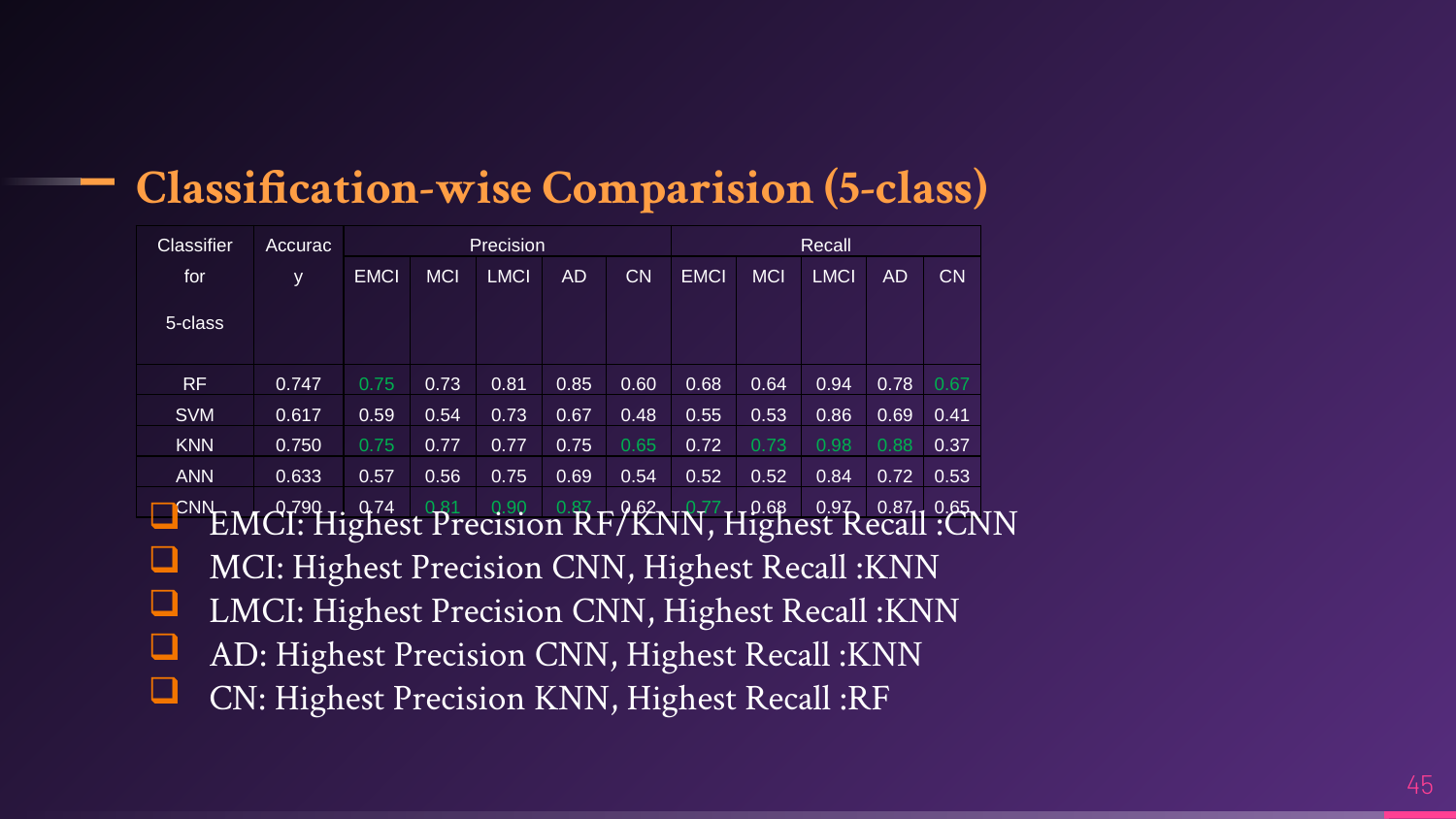

# Classification-wise Comparision (5-class)
| Classifier for 5-class | Accuracy | Precision |  |  |  |  | Recall |  |  |  |  |
| --- | --- | --- | --- | --- | --- | --- | --- | --- | --- | --- | --- |
|  |  | EMCI | MCI | LMCI | AD | CN | EMCI | MCI | LMCI | AD | CN |
| RF | 0.747 | 0.75 | 0.73 | 0.81 | 0.85 | 0.60 | 0.68 | 0.64 | 0.94 | 0.78 | 0.67 |
| SVM | 0.617 | 0.59 | 0.54 | 0.73 | 0.67 | 0.48 | 0.55 | 0.53 | 0.86 | 0.69 | 0.41 |
| KNN | 0.750 | 0.75 | 0.77 | 0.77 | 0.75 | 0.65 | 0.72 | 0.73 | 0.98 | 0.88 | 0.37 |
| ANN | 0.633 | 0.57 | 0.56 | 0.75 | 0.69 | 0.54 | 0.52 | 0.52 | 0.84 | 0.72 | 0.53 |
| CNN | 0.790 | 0.74 | 0.81 | 0.90 | 0.87 | 0.62 | 0.77 | 0.68 | 0.97 | 0.87 | 0.65 |
EMCI: Highest Precision RF/KNN, Highest Recall :CNN
MCI: Highest Precision CNN, Highest Recall :KNN
LMCI: Highest Precision CNN, Highest Recall :KNN
AD: Highest Precision CNN, Highest Recall :KNN
CN: Highest Precision KNN, Highest Recall :RF

45